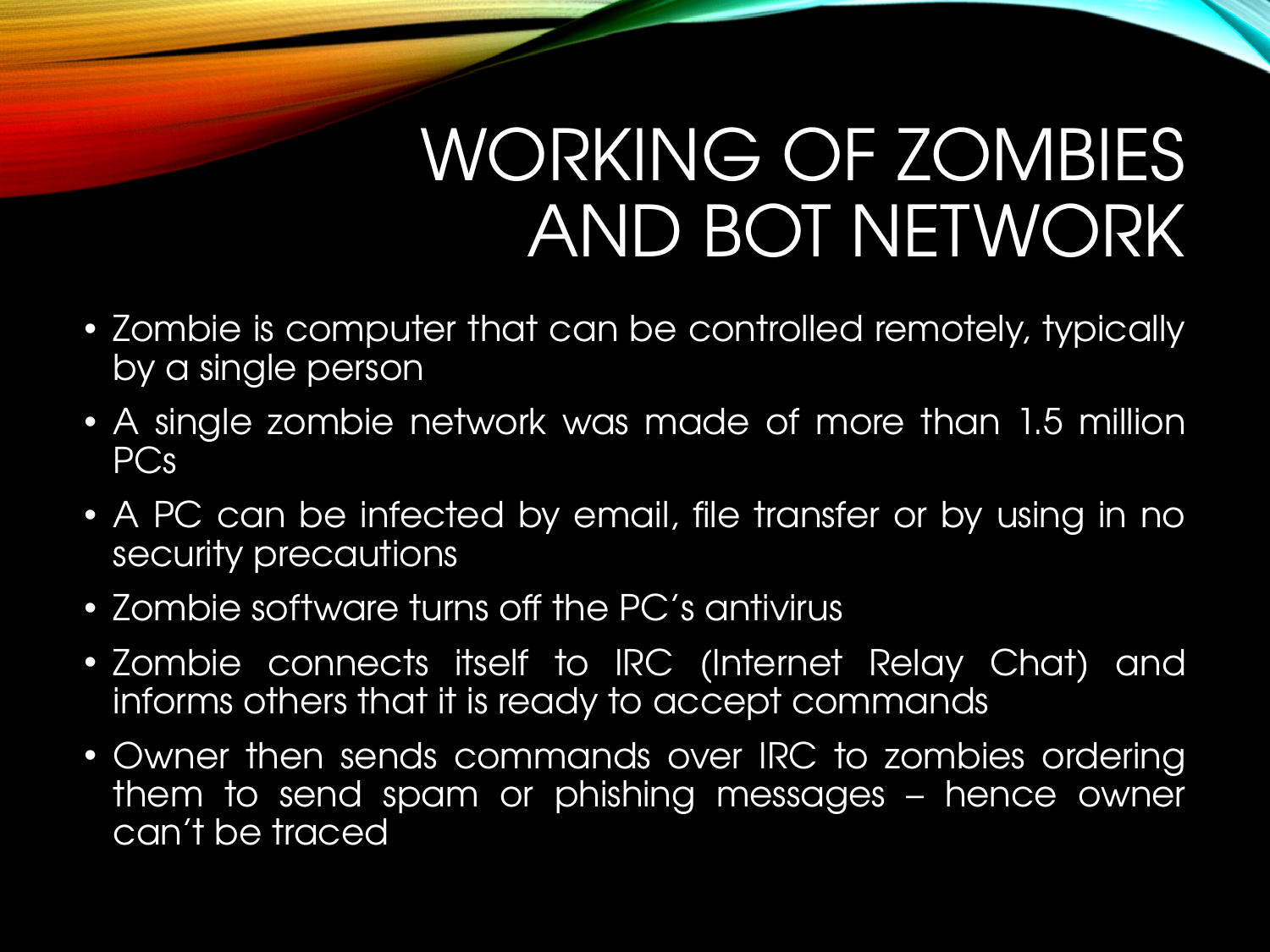

# Working of zombies and bot network
Zombie is computer that can be controlled remotely, typically by a single person
A single zombie network was made of more than 1.5 million PCs
A PC can be infected by email, file transfer or by using in no security precautions
Zombie software turns off the PC’s antivirus
Zombie connects itself to IRC (Internet Relay Chat) and informs others that it is ready to accept commands
Owner then sends commands over IRC to zombies ordering them to send spam or phishing messages – hence owner can’t be traced